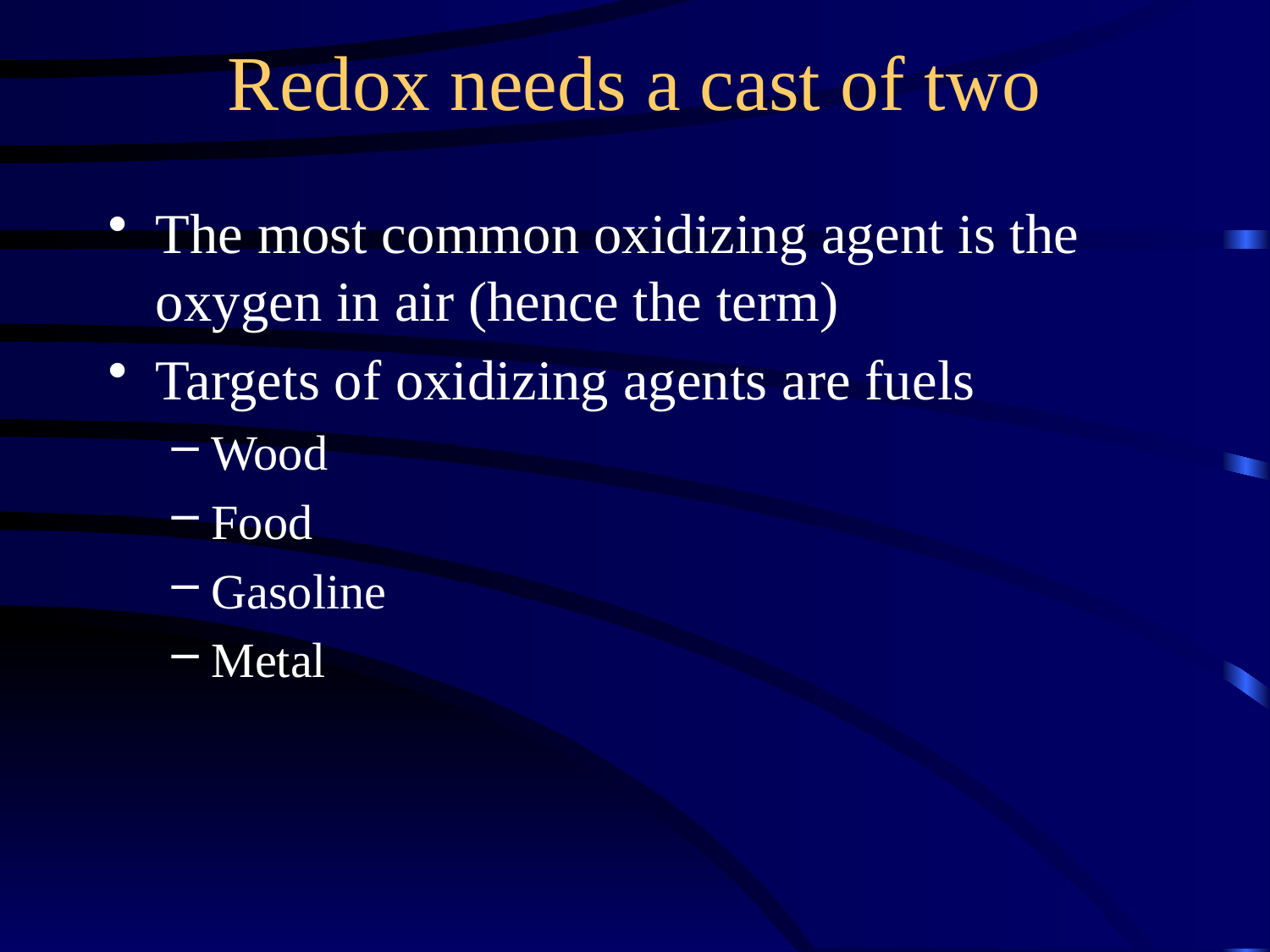

Redox needs a cast of two
The most common oxidizing agent is the oxygen in air (hence the term)
Targets of oxidizing agents are fuels
Wood
Food
Gasoline
Metal